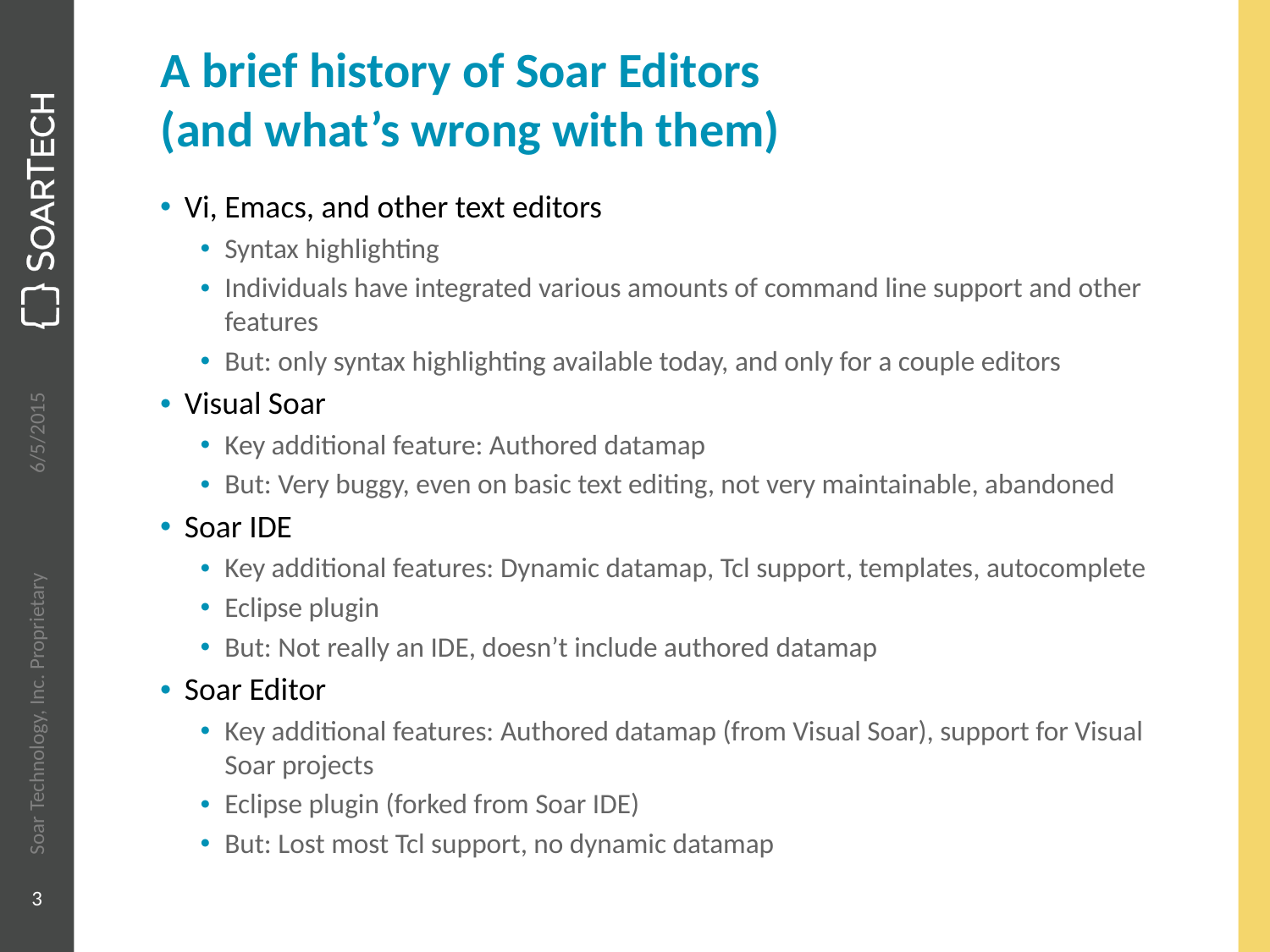

# A brief history of Soar Editors (and what’s wrong with them)
Vi, Emacs, and other text editors
Syntax highlighting
Individuals have integrated various amounts of command line support and other features
But: only syntax highlighting available today, and only for a couple editors
Visual Soar
Key additional feature: Authored datamap
But: Very buggy, even on basic text editing, not very maintainable, abandoned
Soar IDE
Key additional features: Dynamic datamap, Tcl support, templates, autocomplete
Eclipse plugin
But: Not really an IDE, doesn’t include authored datamap
Soar Editor
Key additional features: Authored datamap (from Visual Soar), support for Visual Soar projects
Eclipse plugin (forked from Soar IDE)
But: Lost most Tcl support, no dynamic datamap
6/5/2015
Soar Technology, Inc. Proprietary
3